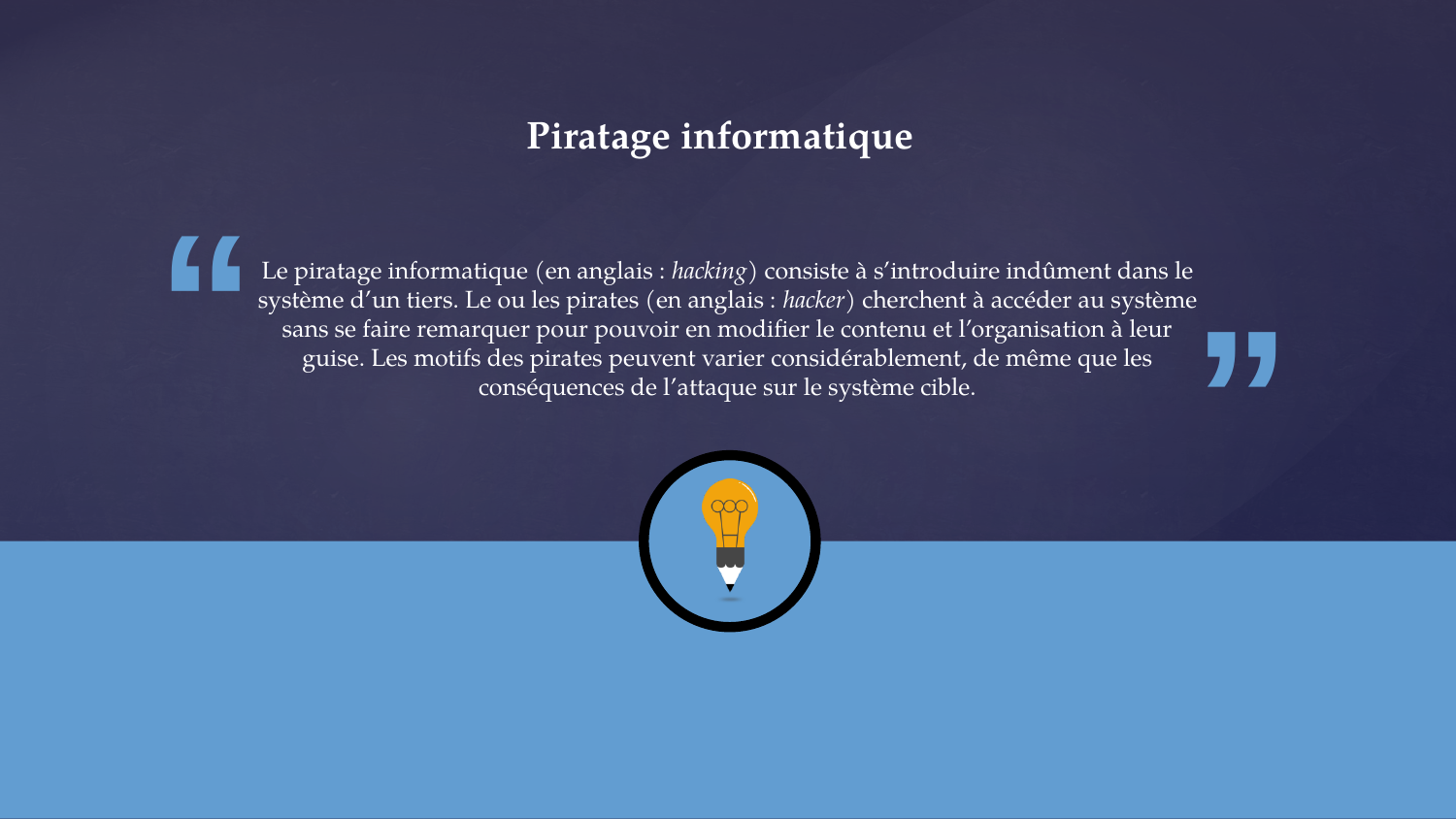

Piratage informatique
“
“
Le piratage informatique (en anglais : hacking) consiste à s’introduire indûment dans le système d’un tiers. Le ou les pirates (en anglais : hacker) cherchent à accéder au système sans se faire remarquer pour pouvoir en modifier le contenu et l’organisation à leur guise. Les motifs des pirates peuvent varier considérablement, de même que les conséquences de l’attaque sur le système cible.